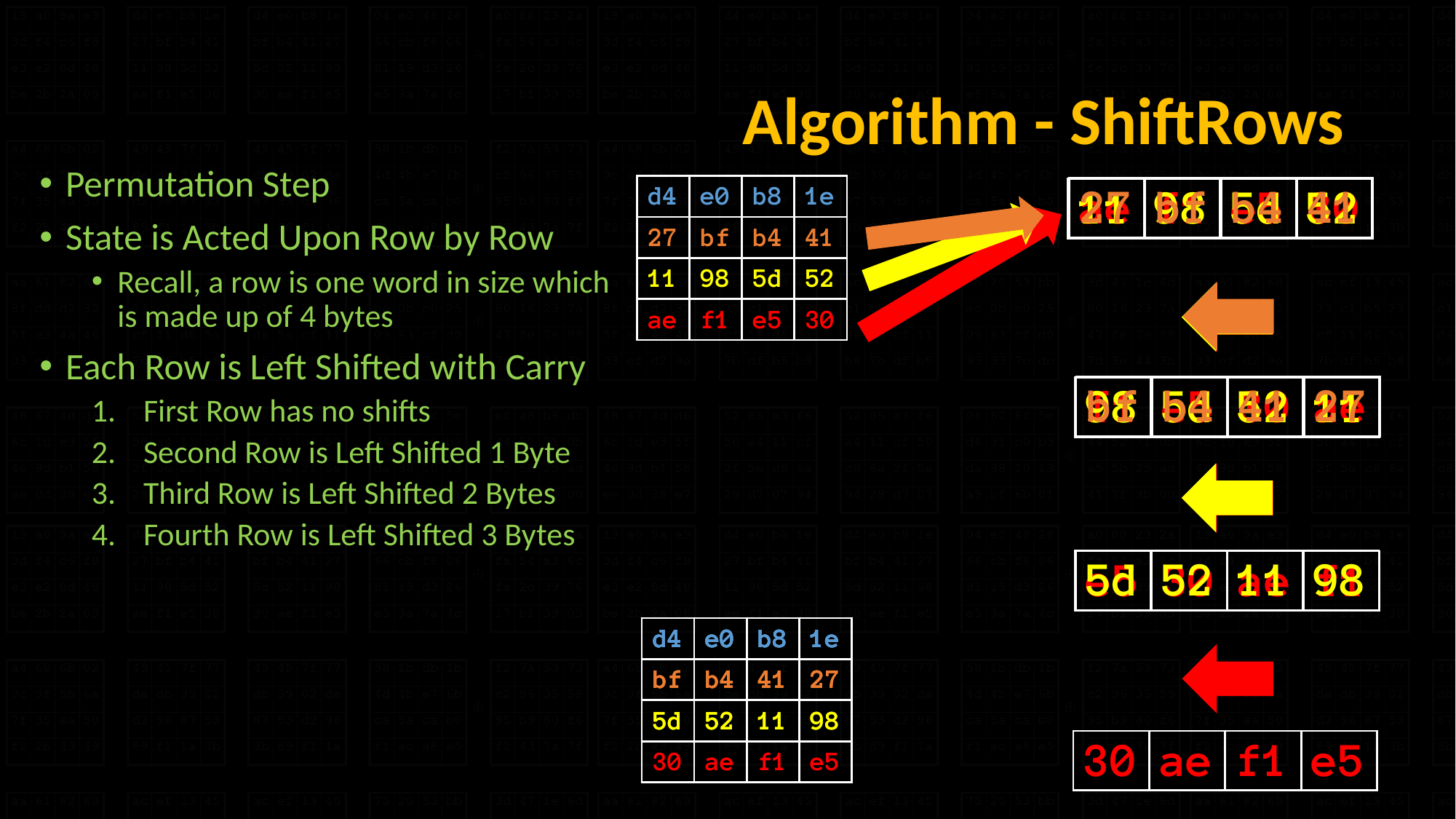

# Algorithm - ShiftRows
Permutation Step
State is Acted Upon Row by Row
Recall, a row is one word in size which is made up of 4 bytes
Each Row is Left Shifted with Carry
First Row has no shifts
Second Row is Left Shifted 1 Byte
Third Row is Left Shifted 2 Bytes
Fourth Row is Left Shifted 3 Bytes
| d4 | e0 | b8 | 1e |
| --- | --- | --- | --- |
| 27 | bf | b4 | 41 |
| 11 | 98 | 5d | 52 |
| ae | f1 | e5 | 30 |
| 27 | bf | b4 | 41 |
| --- | --- | --- | --- |
| 11 | 98 | 5d | 52 |
| --- | --- | --- | --- |
| ae | f1 | e5 | 30 |
| --- | --- | --- | --- |

| bf | b4 | 41 | 27 |
| --- | --- | --- | --- |
| 98 | 5d | 52 | 11 |
| --- | --- | --- | --- |
| f1 | e5 | 30 | ae |
| --- | --- | --- | --- |

| 5d | 52 | 11 | 98 |
| --- | --- | --- | --- |
| e5 | 30 | ae | f1 |
| --- | --- | --- | --- |
| d4 | e0 | b8 | 1e |
| --- | --- | --- | --- |
| bf | b4 | 41 | 27 |
|  |  |  |  |
|  |  |  |  |
|  |  |  |  |
| --- | --- | --- | --- |
|  |  |  |  |
|  |  |  |  |
|  |  |  |  |
| d4 | e0 | b8 | 1e |
| --- | --- | --- | --- |
|  |  |  |  |
|  |  |  |  |
|  |  |  |  |
| d4 | e0 | b8 | 1e |
| --- | --- | --- | --- |
| bf | b4 | 41 | 27 |
| 5d | 52 | 11 | 98 |
|  |  |  |  |
| d4 | e0 | b8 | 1e |
| --- | --- | --- | --- |
| bf | b4 | 41 | 27 |
| 5d | 52 | 11 | 98 |
| 30 | ae | f1 | e5 |

| 30 | ae | f1 | e5 |
| --- | --- | --- | --- |